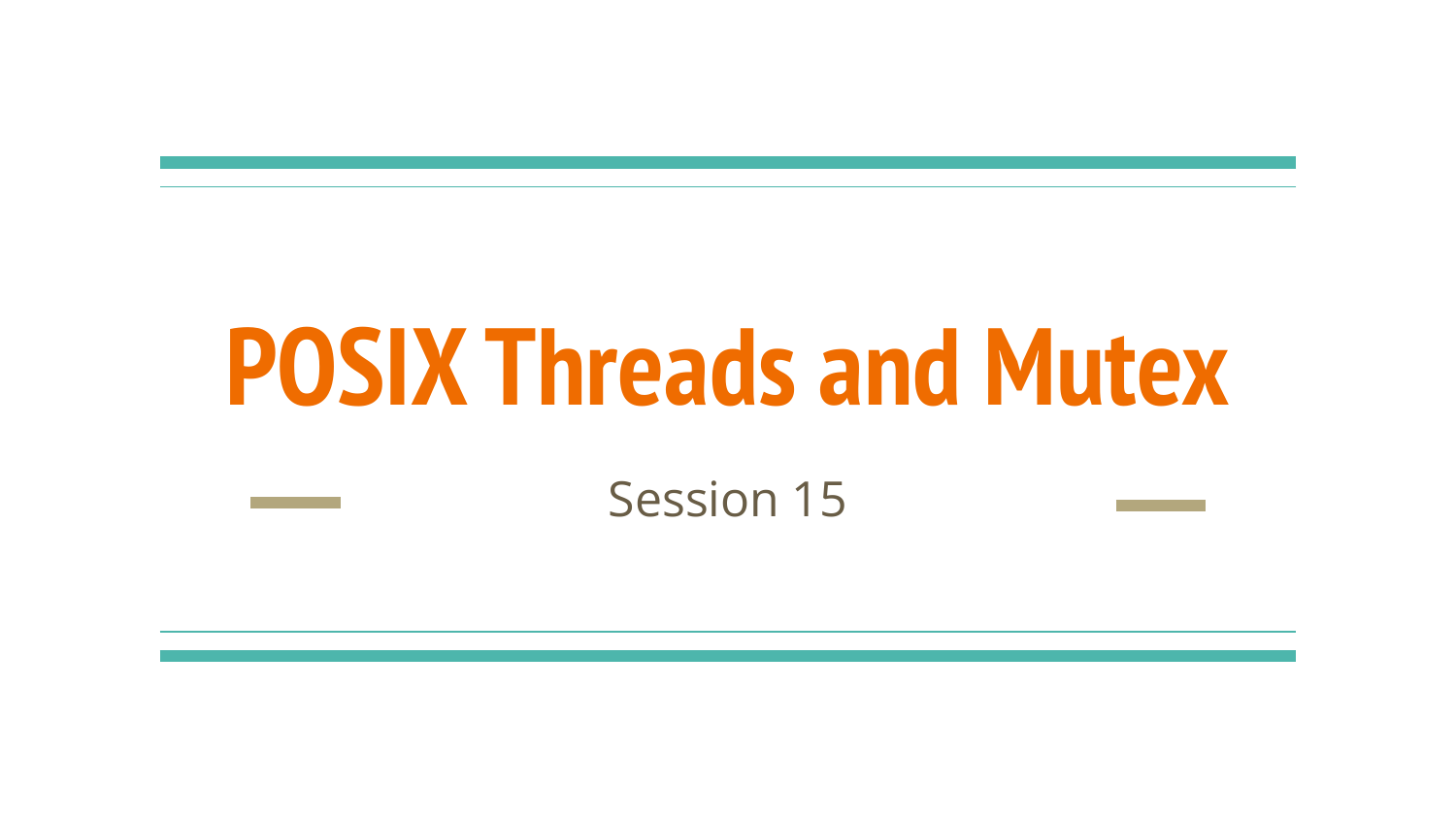

# POSIX Threads and Mutex
Session 15